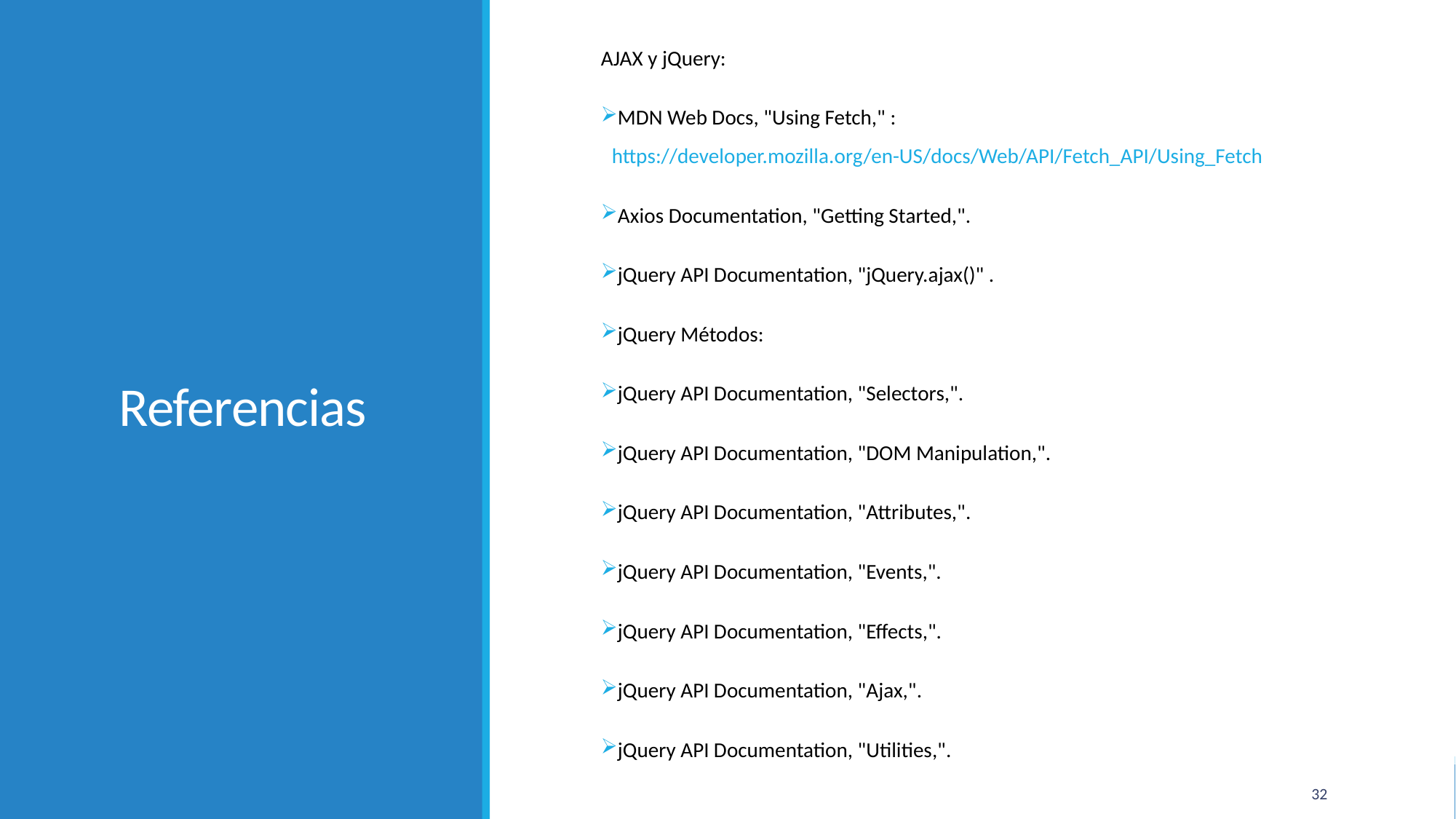

AJAX y jQuery:
MDN Web Docs, "Using Fetch," : https://developer.mozilla.org/en-US/docs/Web/API/Fetch_API/Using_Fetch
Axios Documentation, "Getting Started,".
jQuery API Documentation, "jQuery.ajax()" .
jQuery Métodos:
jQuery API Documentation, "Selectors,".
jQuery API Documentation, "DOM Manipulation,".
jQuery API Documentation, "Attributes,".
jQuery API Documentation, "Events,".
jQuery API Documentation, "Effects,".
jQuery API Documentation, "Ajax,".
jQuery API Documentation, "Utilities,".

# Referencias
32